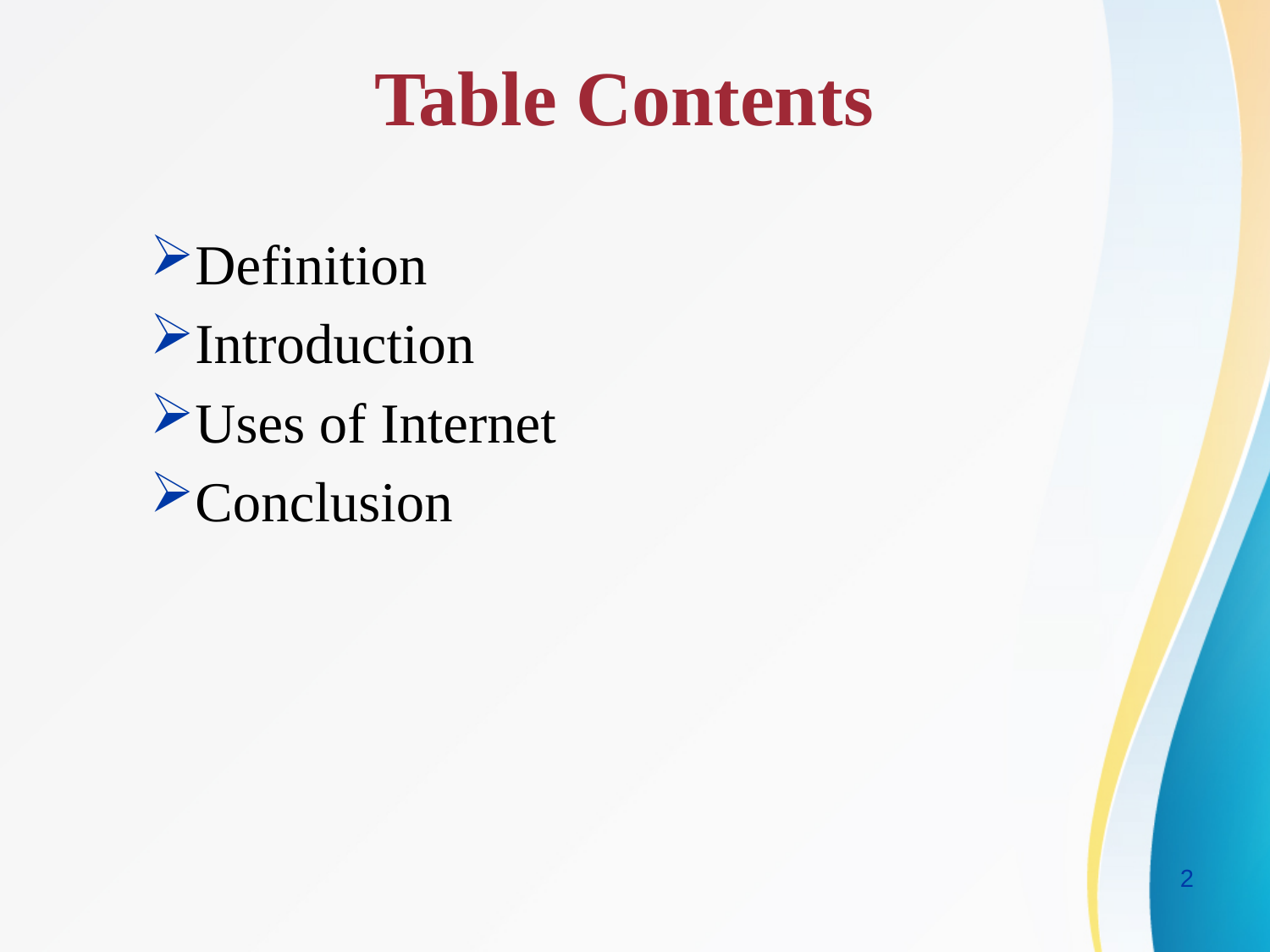

Table Contents
Definition
Introduction
Uses of Internet
Conclusion

2